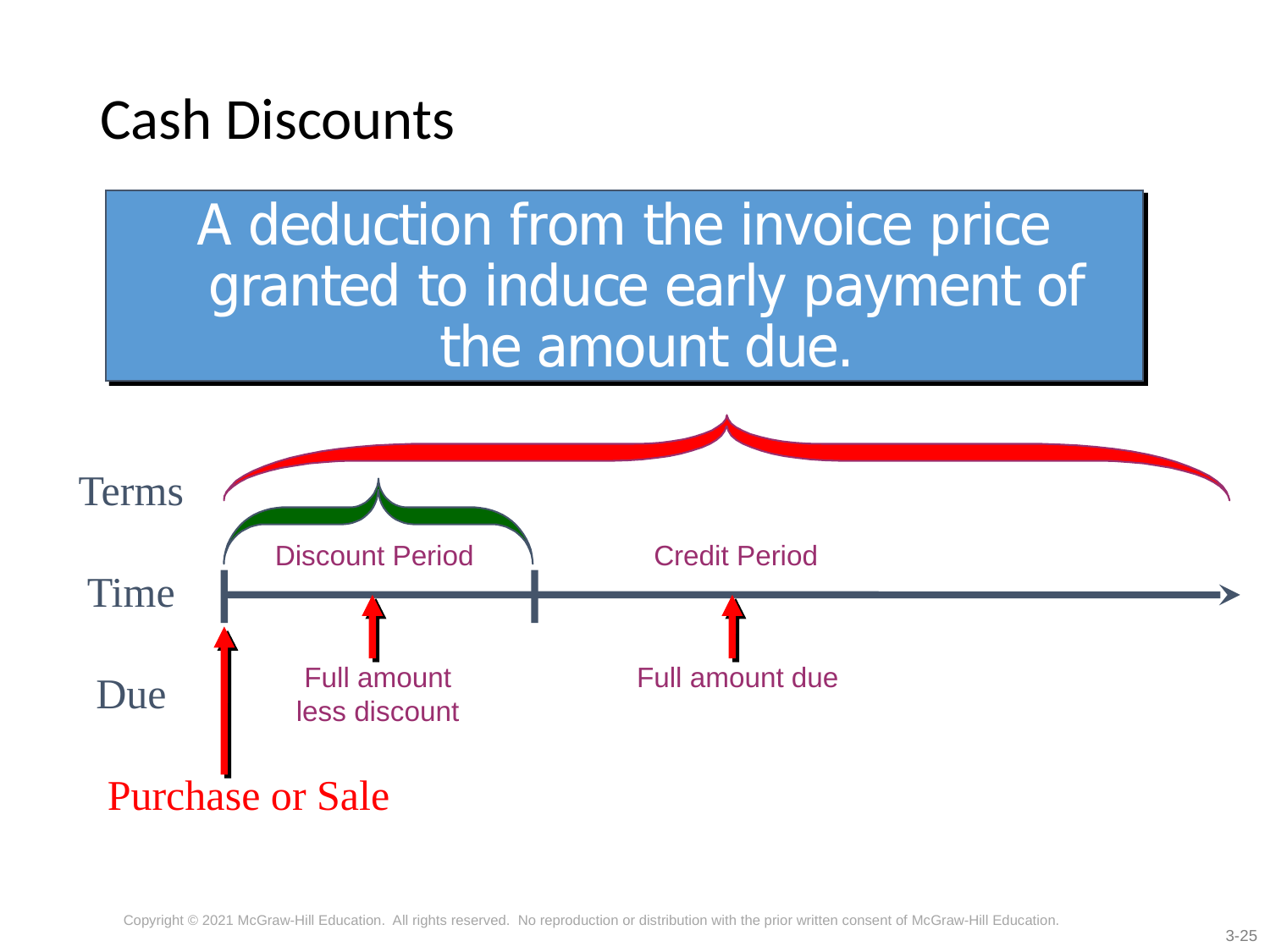

# Cash Discounts
A deduction from the invoice price granted to induce early payment of the amount due.

Terms

Time

Due

Discount Period
Credit Period

Full amount
less discount
Full amount due
Purchase or Sale